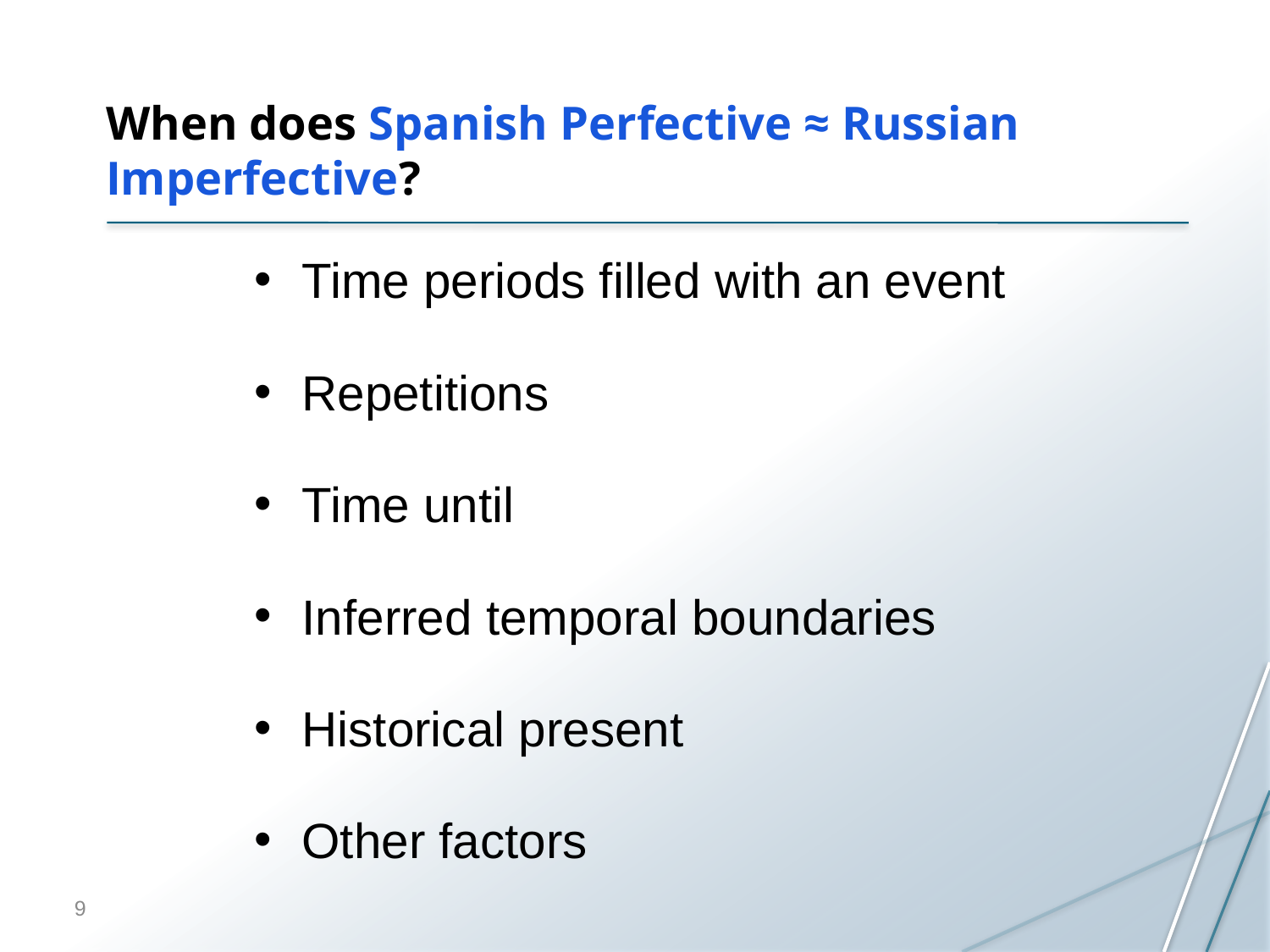

# When does Spanish Perfective ≈ Russian Imperfective?
Time periods filled with an event
Repetitions
Time until
Inferred temporal boundaries
Historical present
Other factors
9